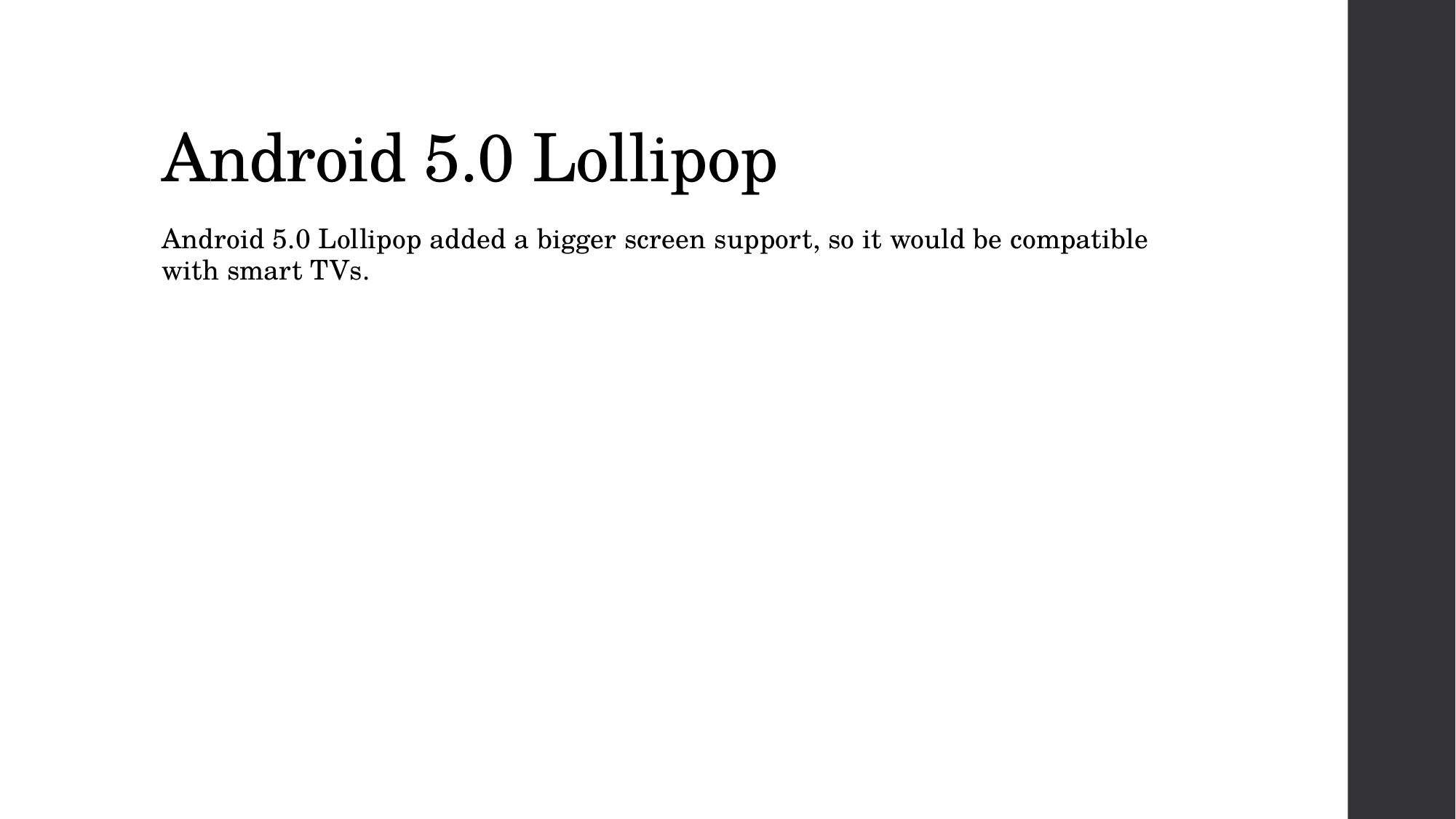

# Android 5.0 Lollipop
Android 5.0 Lollipop added a bigger screen support, so it would be compatible with smart TVs.